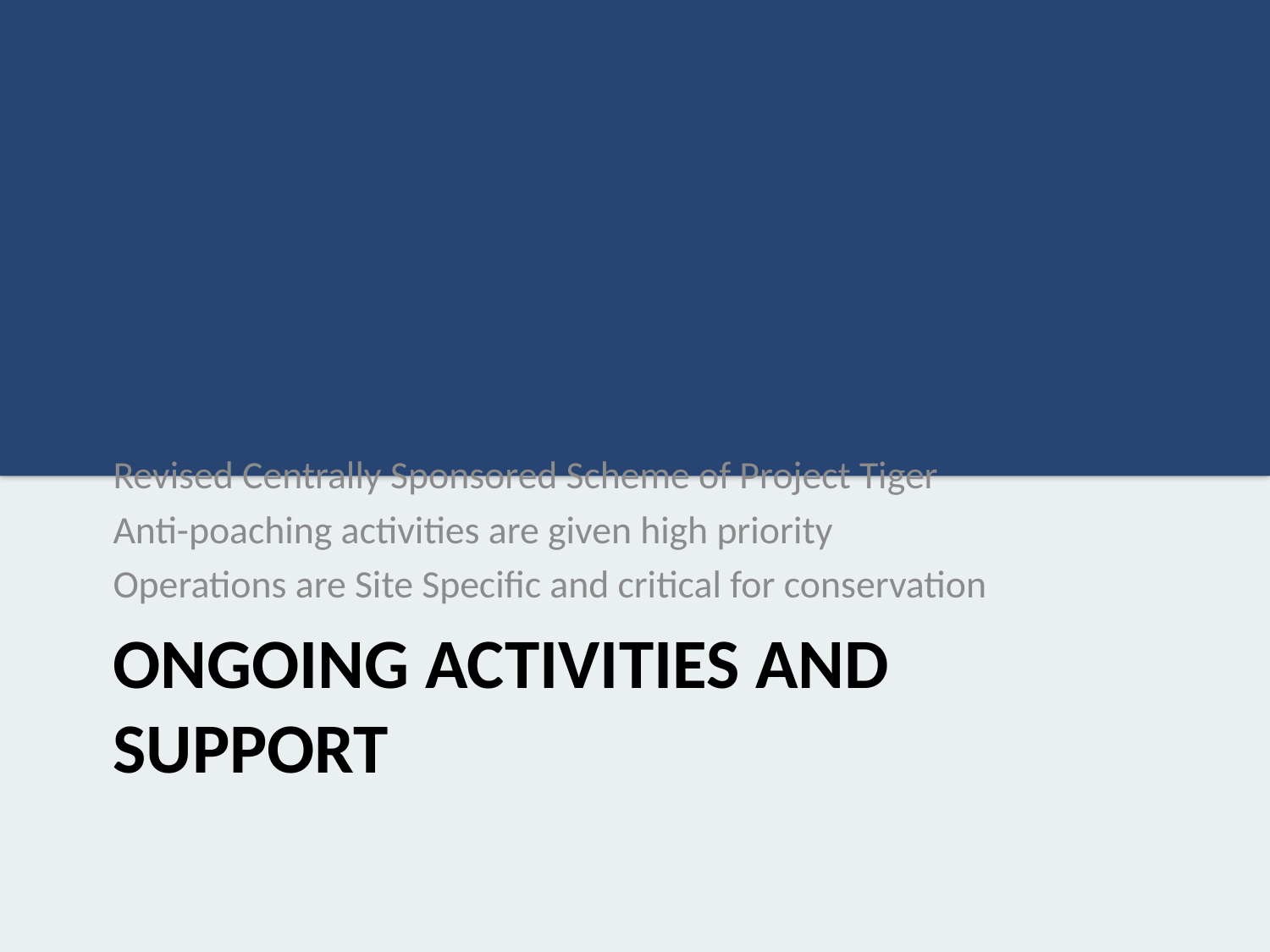

Revised Centrally Sponsored Scheme of Project Tiger
Anti-poaching activities are given high priority
Operations are Site Specific and critical for conservation
# Ongoing Activities and Support